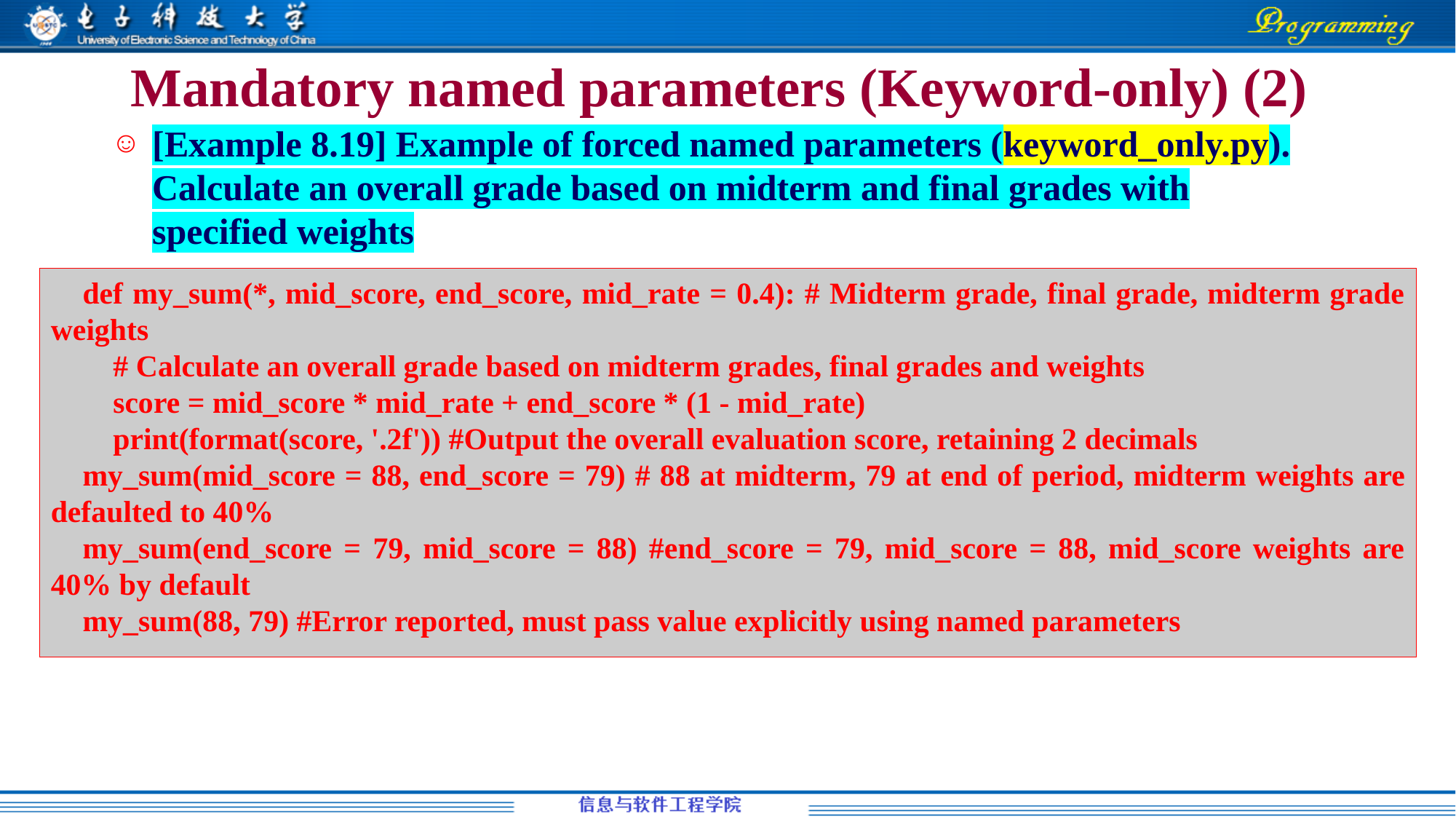

# Mandatory named parameters (Keyword-only) (2)
[Example 8.19] Example of forced named parameters (keyword_only.py). Calculate an overall grade based on midterm and final grades with specified weights
def my_sum(*, mid_score, end_score, mid_rate = 0.4): # Midterm grade, final grade, midterm grade weights
    # Calculate an overall grade based on midterm grades, final grades and weights
    score = mid_score * mid_rate + end_score * (1 - mid_rate)
    print(format(score, '.2f')) #Output the overall evaluation score, retaining 2 decimals
my_sum(mid_score = 88, end_score = 79) # 88 at midterm, 79 at end of period, midterm weights are defaulted to 40%
my_sum(end_score = 79, mid_score = 88) #end_score = 79, mid_score = 88, mid_score weights are 40% by default
my_sum(88, 79) #Error reported, must pass value explicitly using named parameters